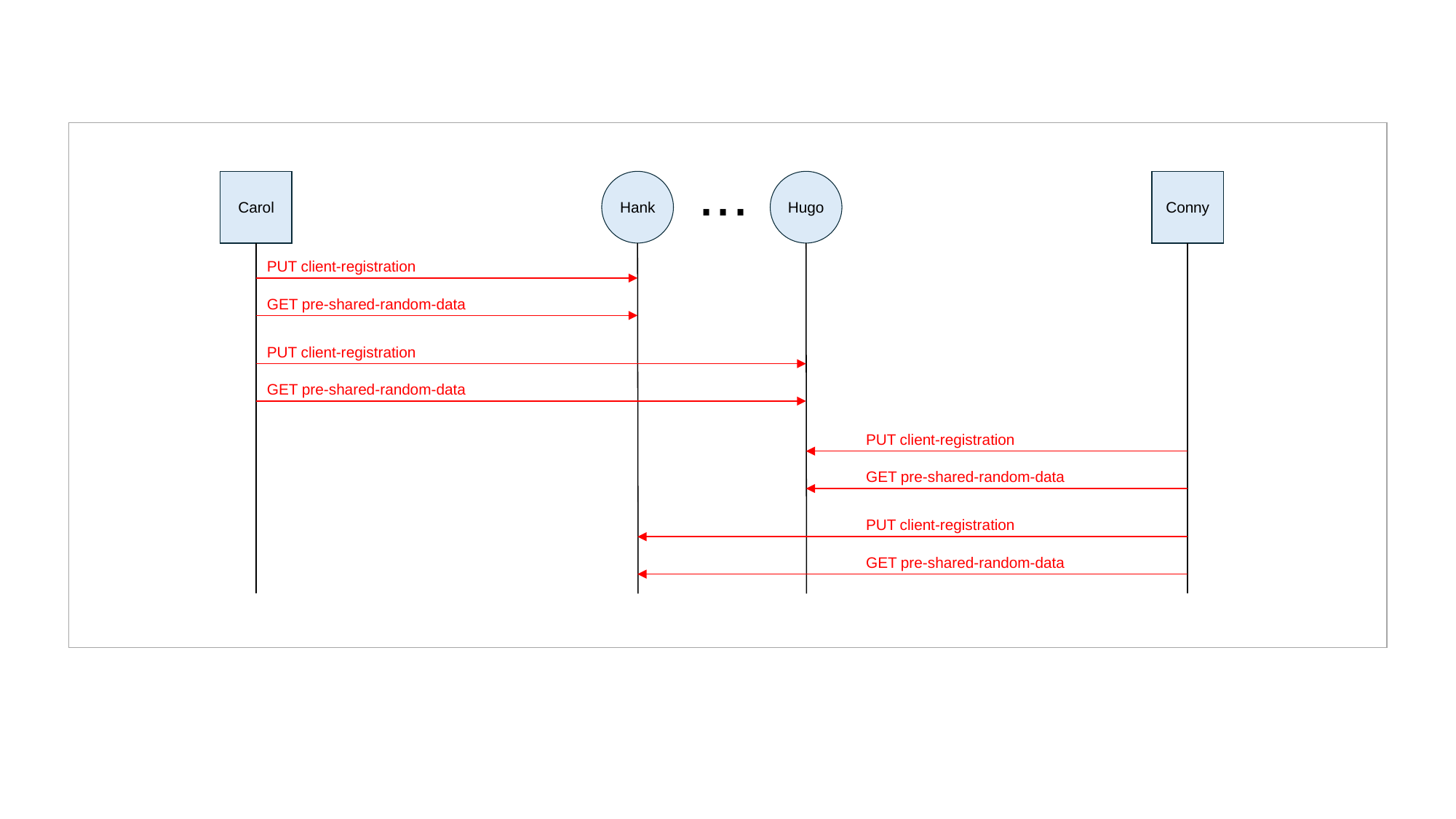

...
Carol
Hank
Hugo
Conny
PUT client-registration
GET pre-shared-random-data
PUT client-registration
GET pre-shared-random-data
PUT client-registration
GET pre-shared-random-data
PUT client-registration
GET pre-shared-random-data